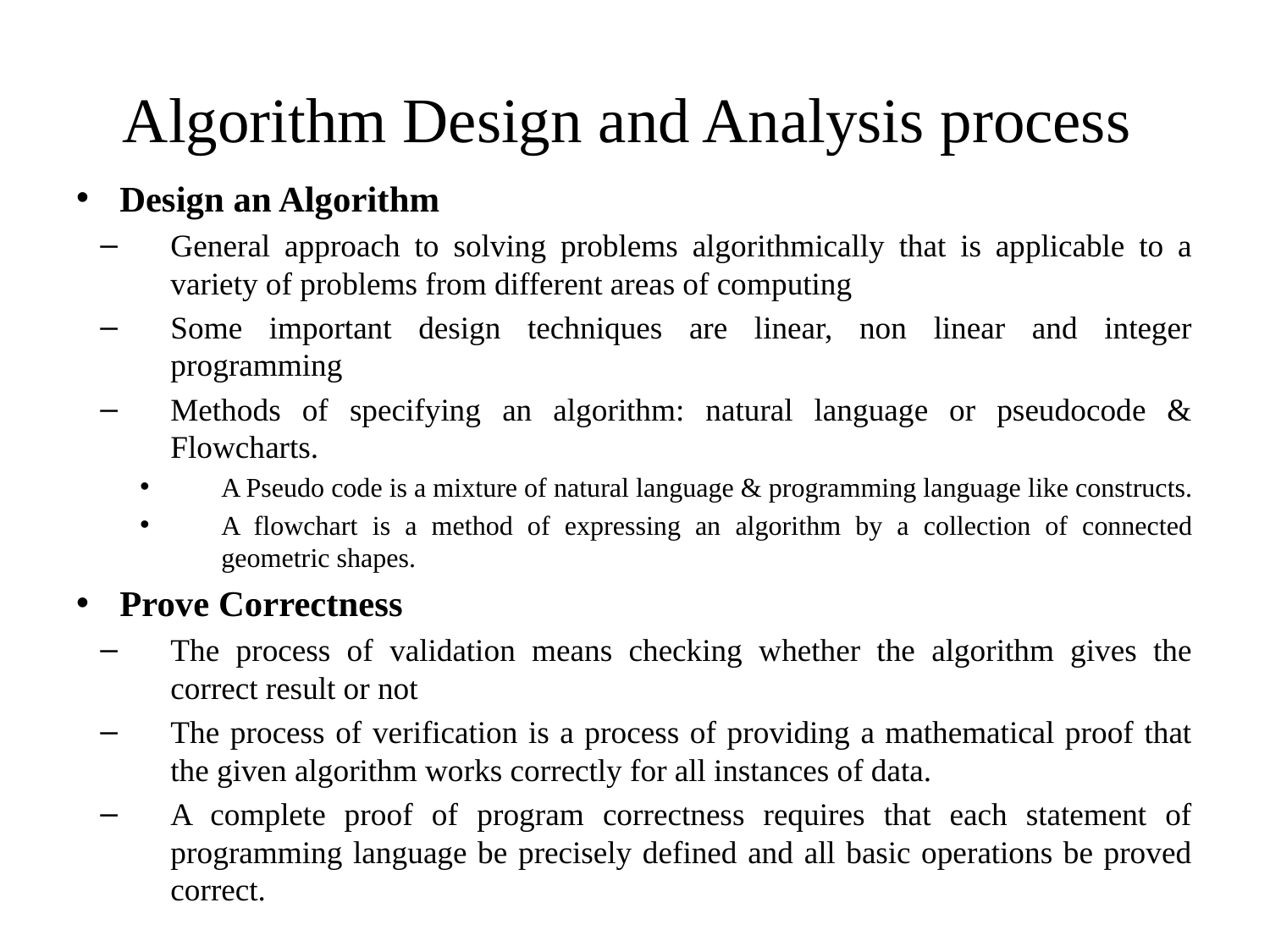

# Algorithm Design and Analysis process
Design an Algorithm
General approach to solving problems algorithmically that is applicable to a variety of problems from different areas of computing
Some important design techniques are linear, non linear and integer programming
Methods of specifying an algorithm: natural language or pseudocode & Flowcharts.
A Pseudo code is a mixture of natural language & programming language like constructs.
A flowchart is a method of expressing an algorithm by a collection of connected geometric shapes.
Prove Correctness
The process of validation means checking whether the algorithm gives the correct result or not
The process of verification is a process of providing a mathematical proof that the given algorithm works correctly for all instances of data.
A complete proof of program correctness requires that each statement of programming language be precisely defined and all basic operations be proved correct.